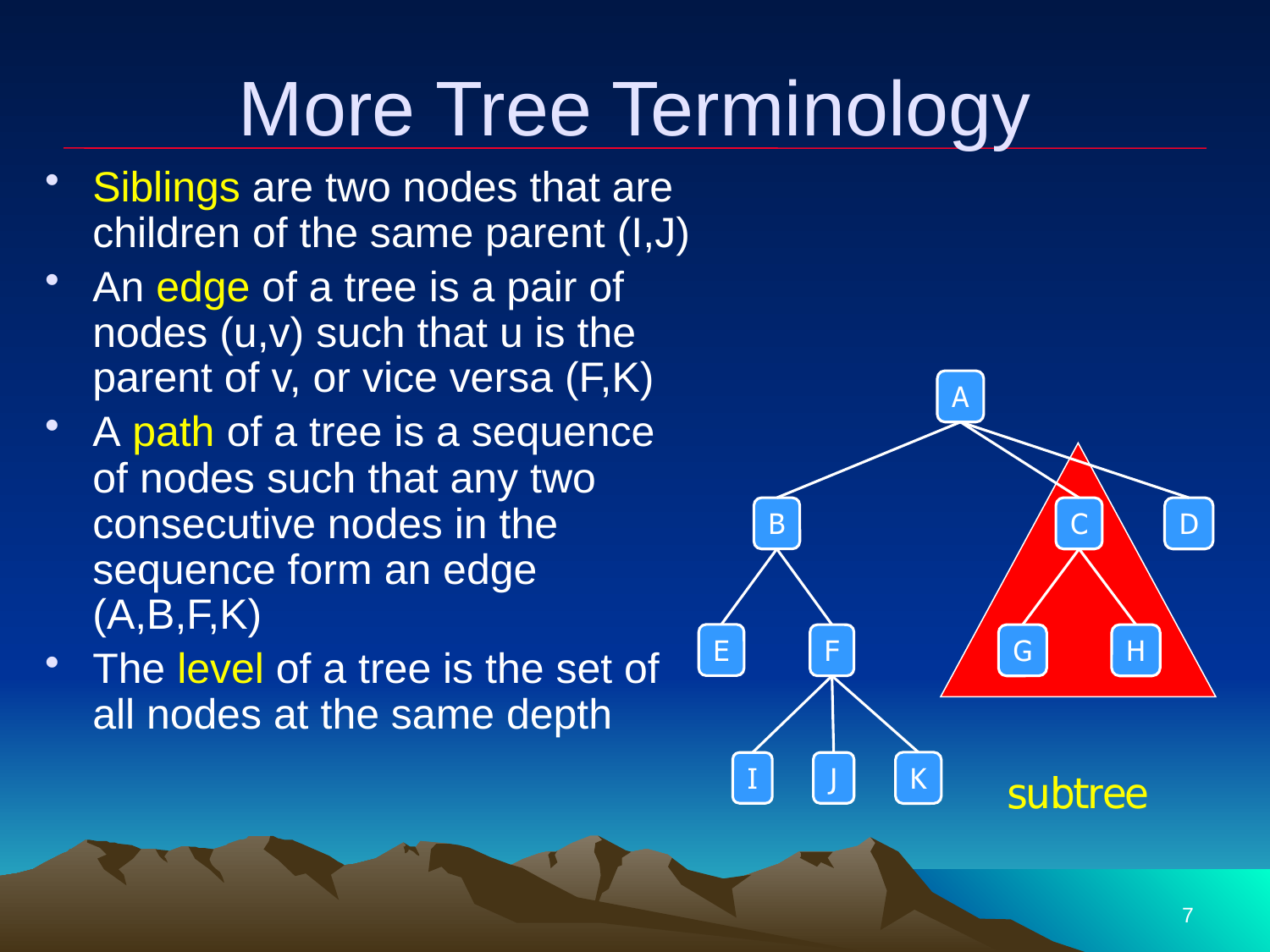

# More Tree Terminology
Siblings are two nodes that are children of the same parent (I,J)
An edge of a tree is a pair of nodes (u,v) such that u is the parent of v, or vice versa (F,K)
A path of a tree is a sequence of nodes such that any two consecutive nodes in the sequence form an edge (A,B,F,K)
The level of a tree is the set of all nodes at the same depth
A
C
D
B
E
G
H
F
K
I
J
subtree
7